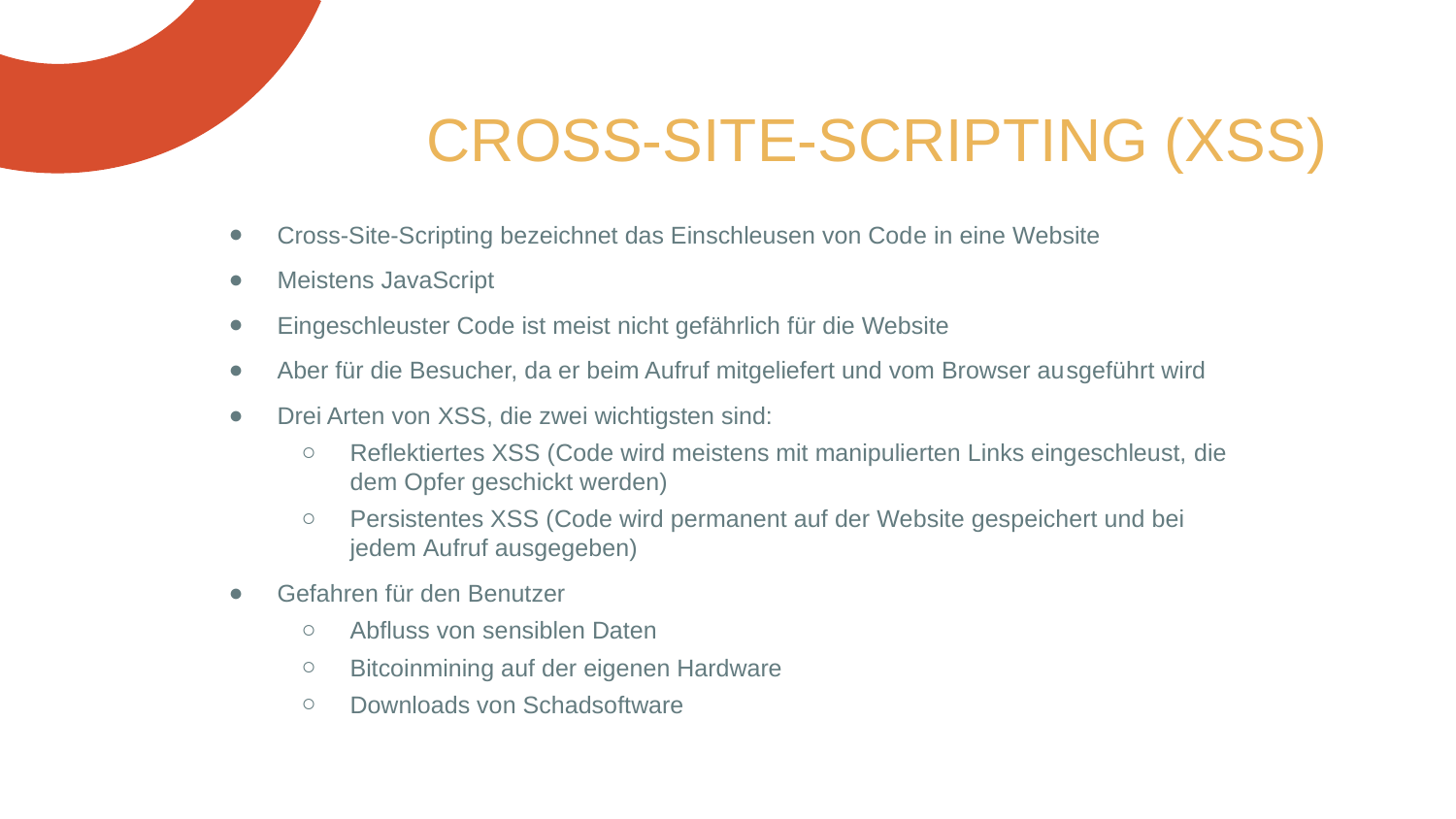

# CROSS-SITE-SCRIPTING (XSS)
Cross-Site-Scripting bezeichnet das Einschleusen von Code in eine Website
Meistens JavaScript
Eingeschleuster Code ist meist nicht gefährlich für die Website
Aber für die Besucher, da er beim Aufruf mitgeliefert und vom Browser ausgeführt wird
Drei Arten von XSS, die zwei wichtigsten sind:
Reflektiertes XSS (Code wird meistens mit manipulierten Links eingeschleust, die dem Opfer geschickt werden)
Persistentes XSS (Code wird permanent auf der Website gespeichert und bei jedem Aufruf ausgegeben)
Gefahren für den Benutzer
Abfluss von sensiblen Daten
Bitcoinmining auf der eigenen Hardware
Downloads von Schadsoftware